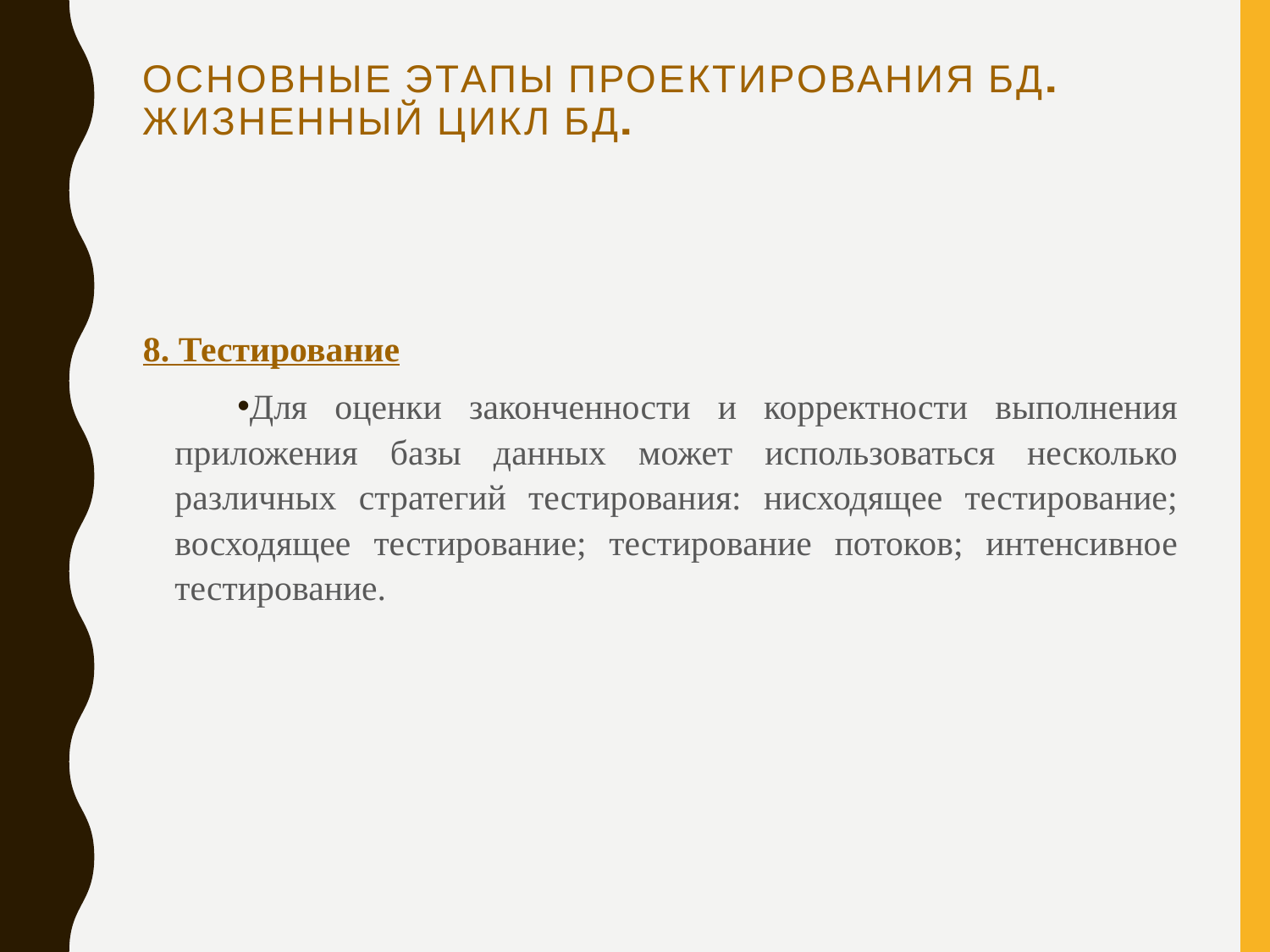

# Основные этапы проектирования БД. Жизненный цикл БД.
8. Тестирование
Для оценки законченности и корректности выполнения приложения базы данных может использоваться несколько различных стратегий тестирования: нисходящее тестирование; восходящее тестирование; тестирование потоков; интенсивное тестирование.